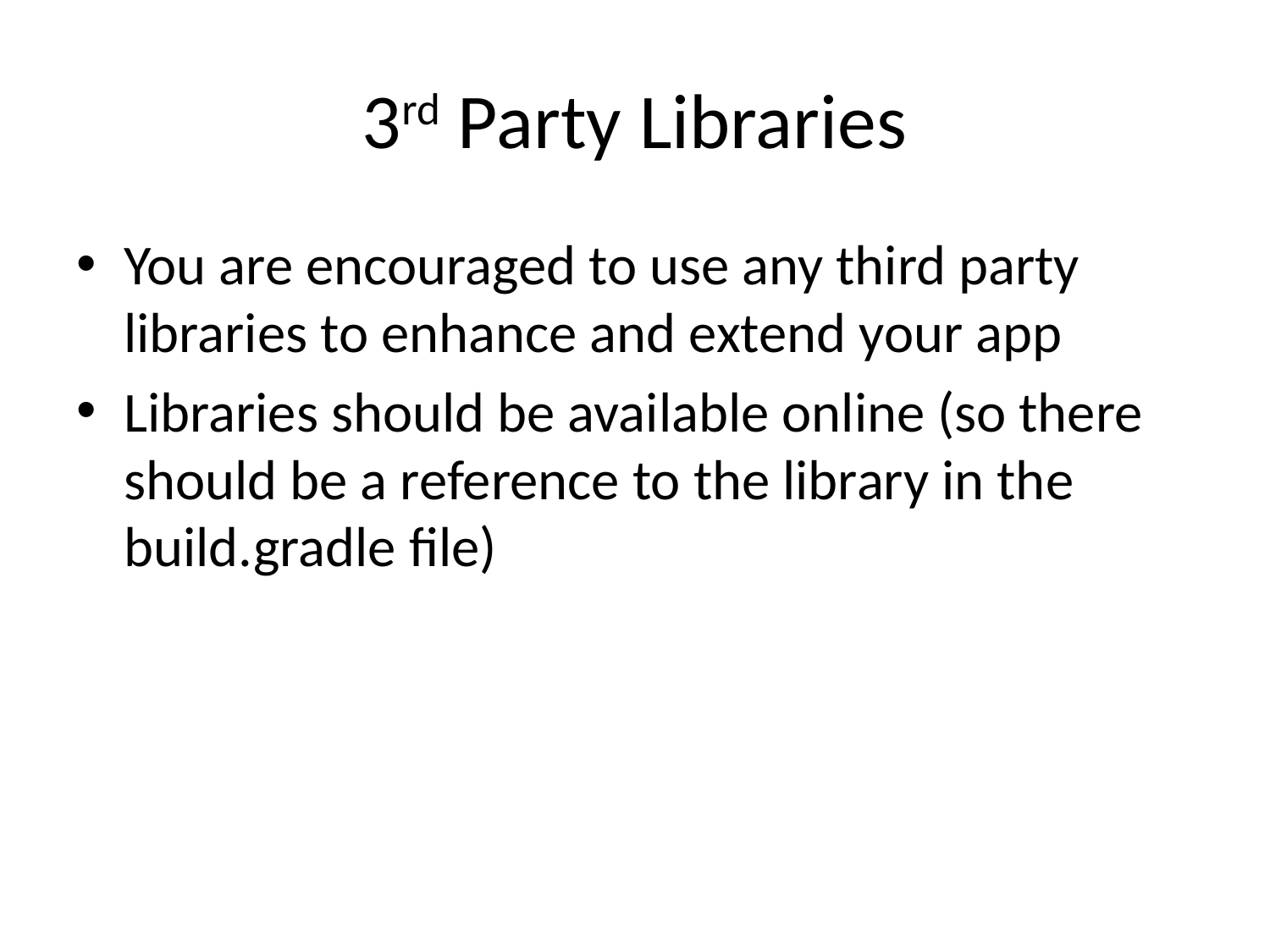

# 3rd Party Libraries
You are encouraged to use any third party libraries to enhance and extend your app
Libraries should be available online (so there should be a reference to the library in the build.gradle file)